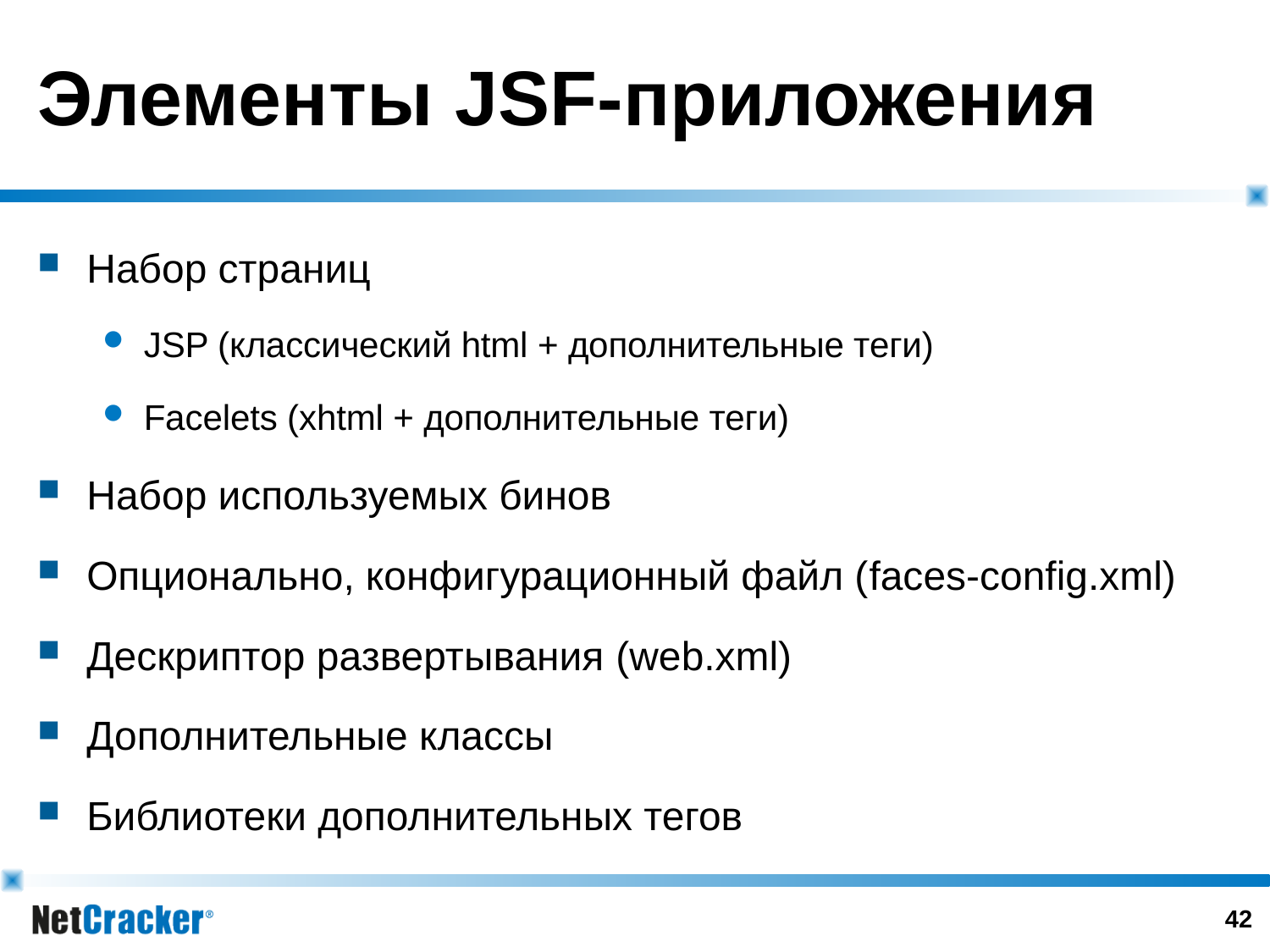

# Элементы JSF-приложения
Набор страниц
JSP (классический html + дополнительные теги)
Facelets (xhtml + дополнительные теги)
Набор используемых бинов
Опционально, конфигурационный файл (faces-config.xml)
Дескриптор развертывания (web.xml)
Дополнительные классы
Библиотеки дополнительных тегов
42